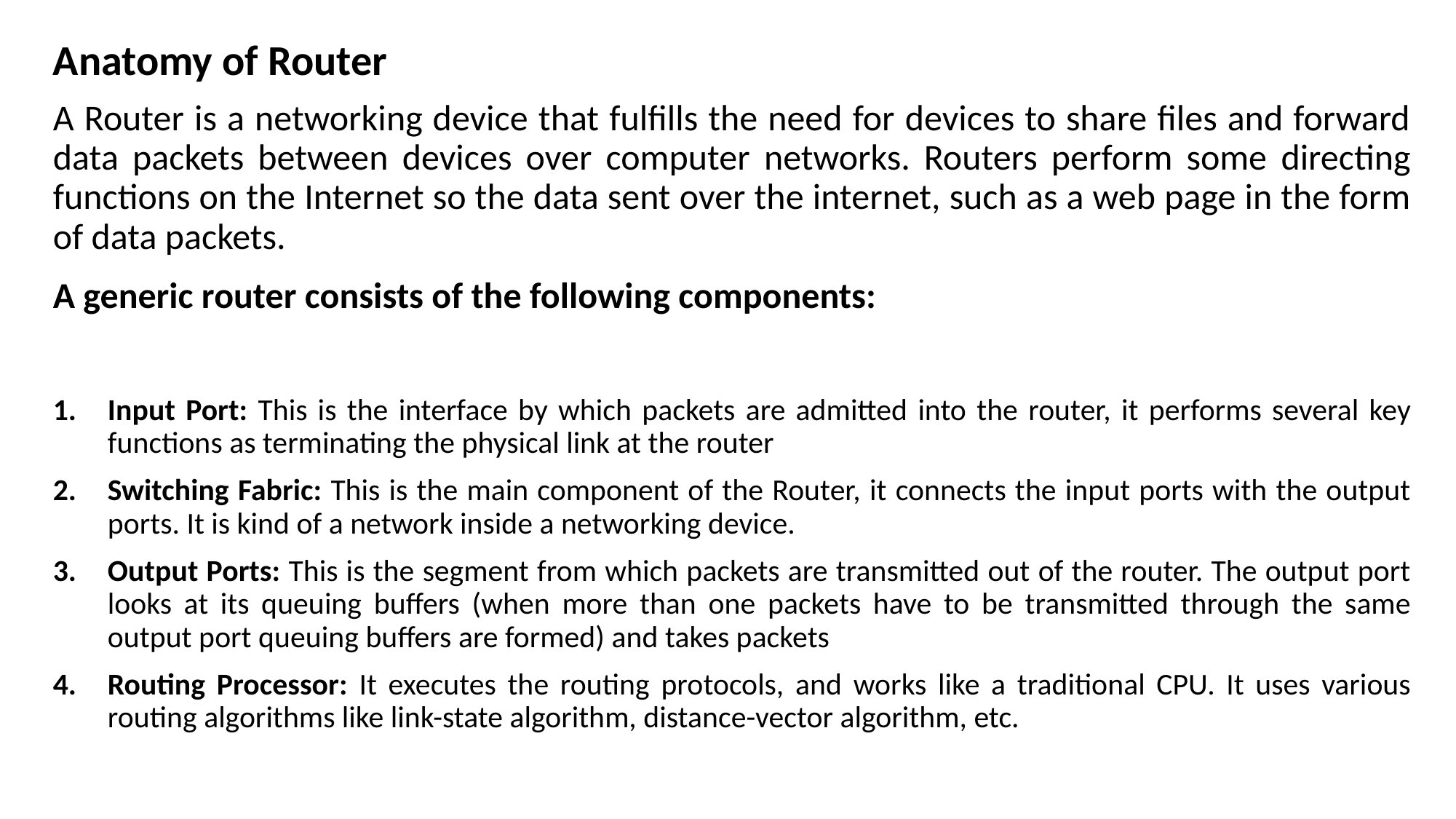

Anatomy of Router
A Router is a networking device that fulfills the need for devices to share files and forward data packets between devices over computer networks. Routers perform some directing functions on the Internet so the data sent over the internet, such as a web page in the form of data packets.
A generic router consists of the following components:

Input Port: This is the interface by which packets are admitted into the router, it performs several key functions as terminating the physical link at the router
Switching Fabric: This is the main component of the Router, it connects the input ports with the output ports. It is kind of a network inside a networking device.
Output Ports: This is the segment from which packets are transmitted out of the router. The output port looks at its queuing buffers (when more than one packets have to be transmitted through the same output port queuing buffers are formed) and takes packets
Routing Processor: It executes the routing protocols, and works like a traditional CPU. It uses various routing algorithms like link-state algorithm, distance-vector algorithm, etc.